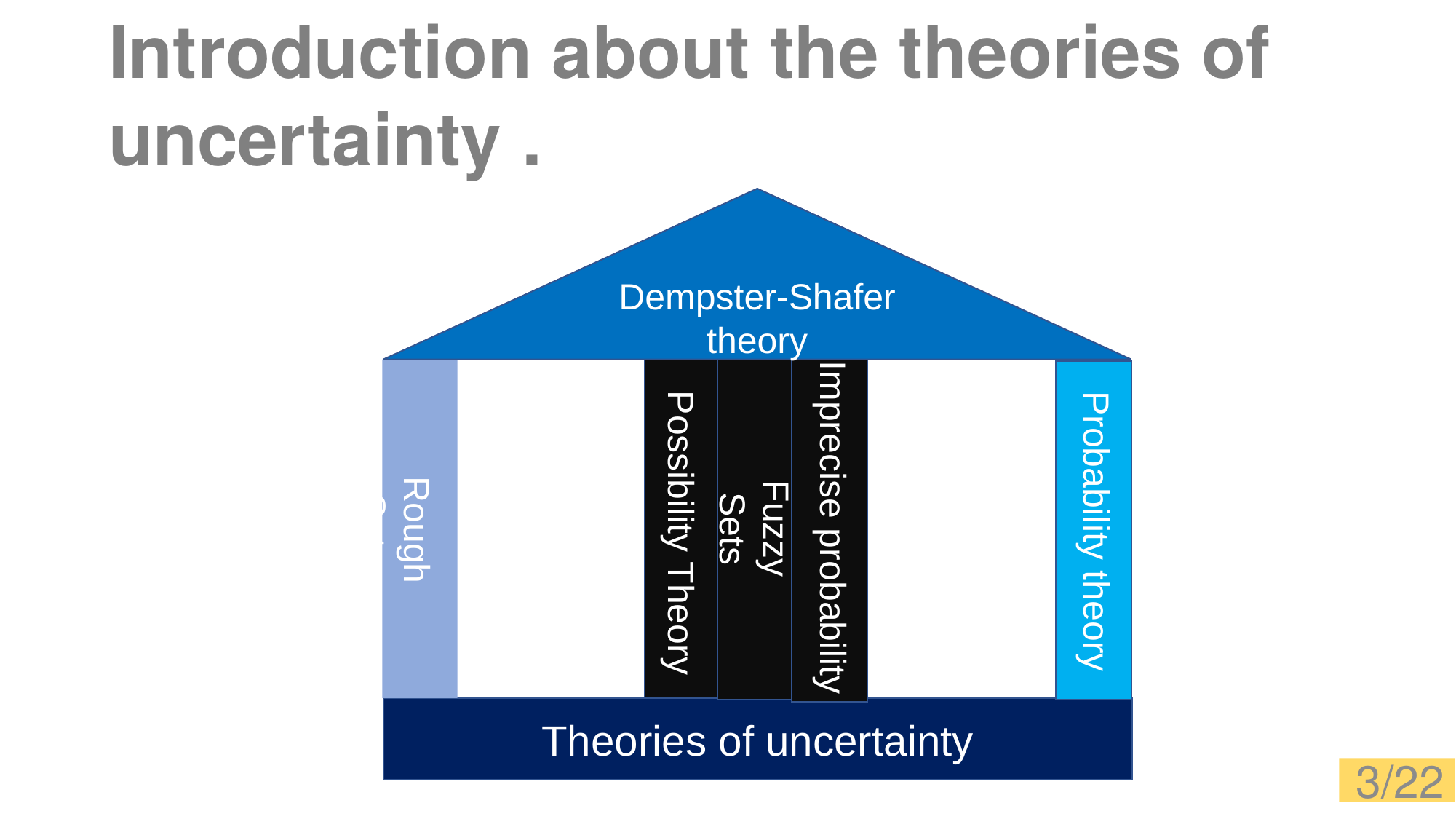

Introduction about the theories of uncertainty .
Dempster-Shafer theory

Fuzzy Sets
Imprecise probability
Rough Sets
Probability theory
Possibility Theory
Theories of uncertainty
3/22